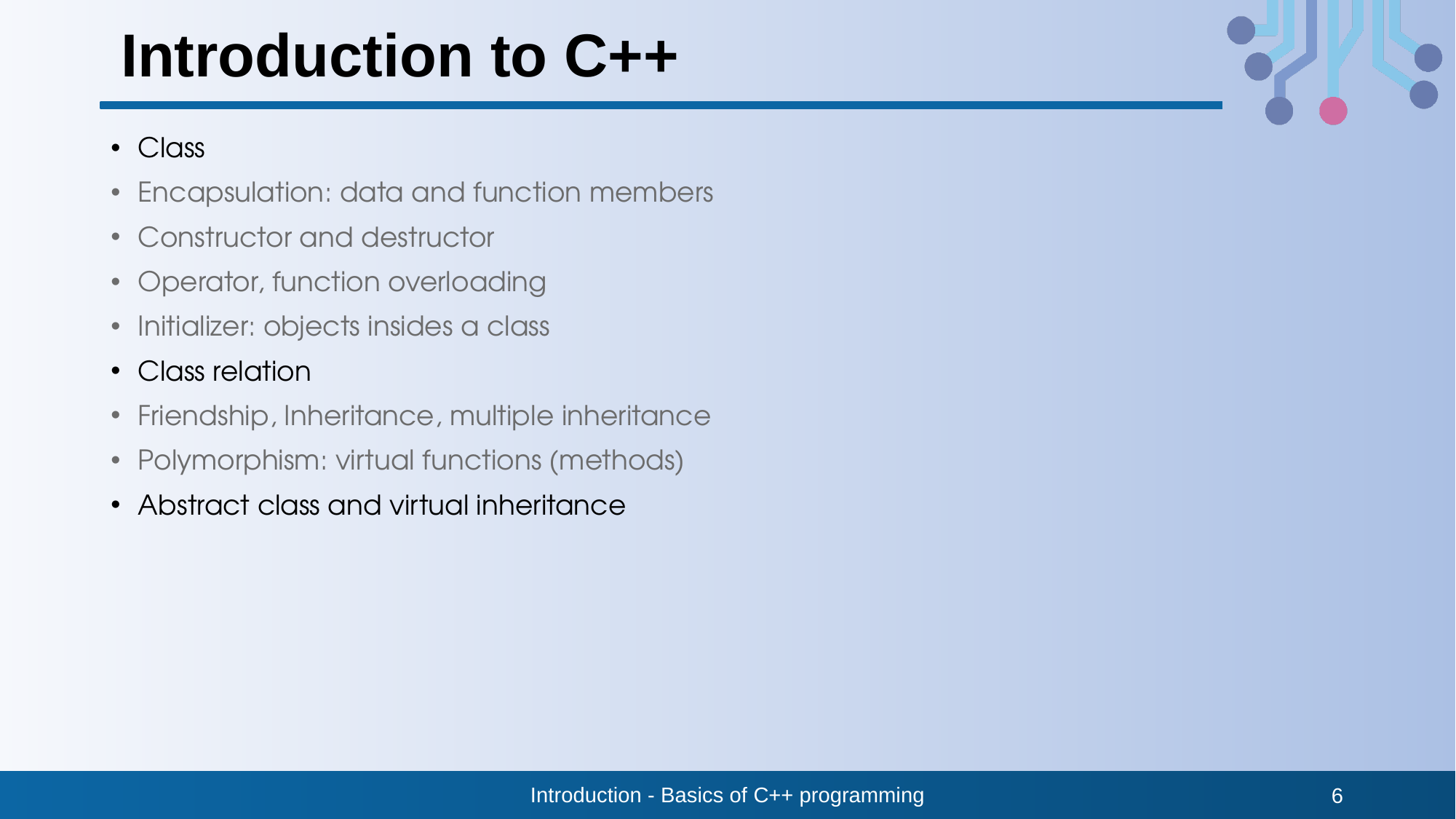

# Introduction to C++
Class
Encapsulation: data and function members
Constructor and destructor
Operator, function overloading
Initializer: objects insides a class
Class relation
Friendship, Inheritance, multiple inheritance
Polymorphism: virtual functions (methods)
Abstract class and virtual inheritance
Introduction - Basics of C++ programming
6